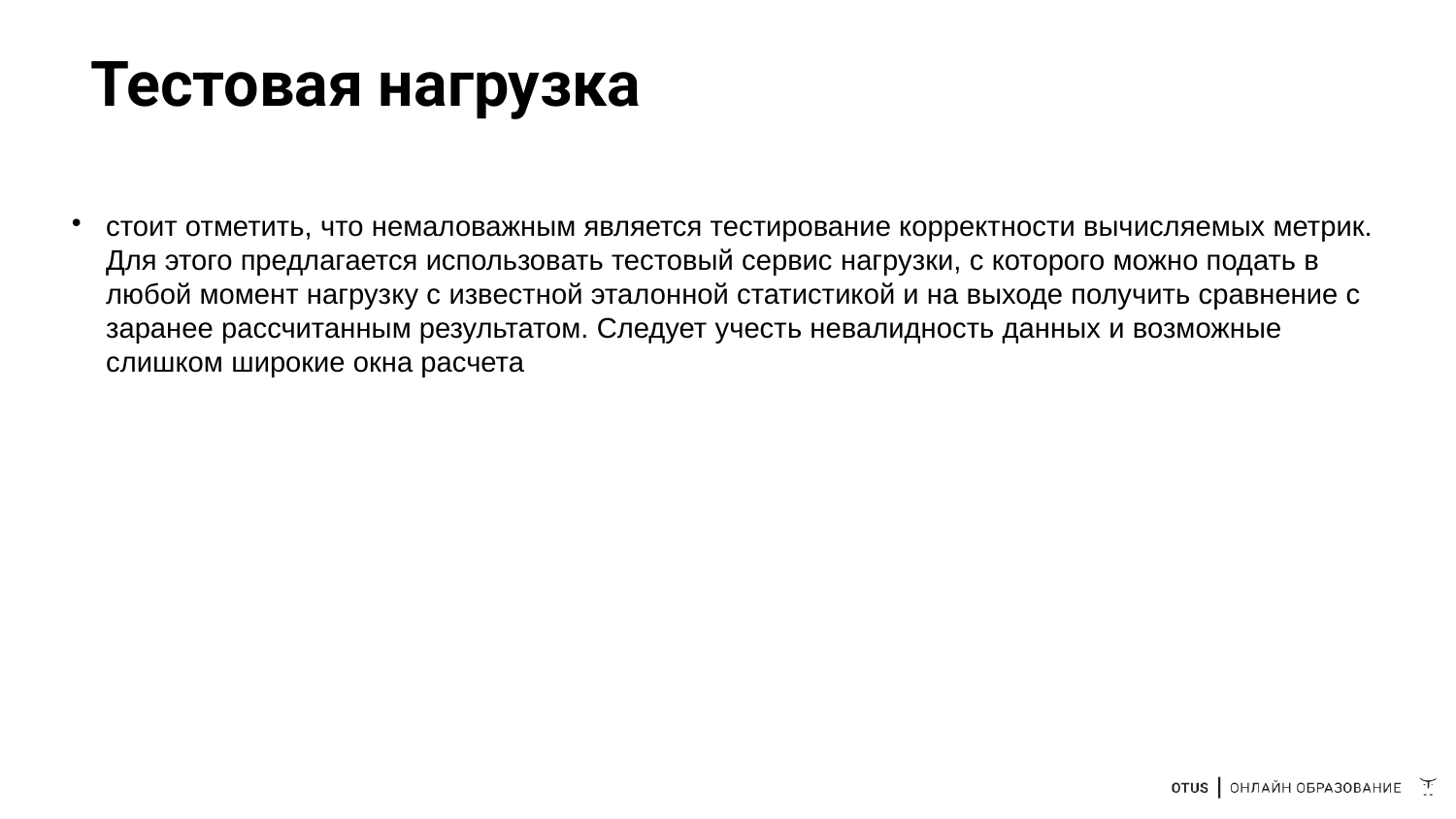

# Тестовая нагрузка
стоит отметить, что немаловажным является тестирование корректности вычисляемых метрик. Для этого предлагается использовать тестовый сервис нагрузки, с которого можно подать в любой момент нагрузку с известной эталонной статистикой и на выходе получить сравнение с заранее рассчитанным результатом. Следует учесть невалидность данных и возможные слишком широкие окна расчета